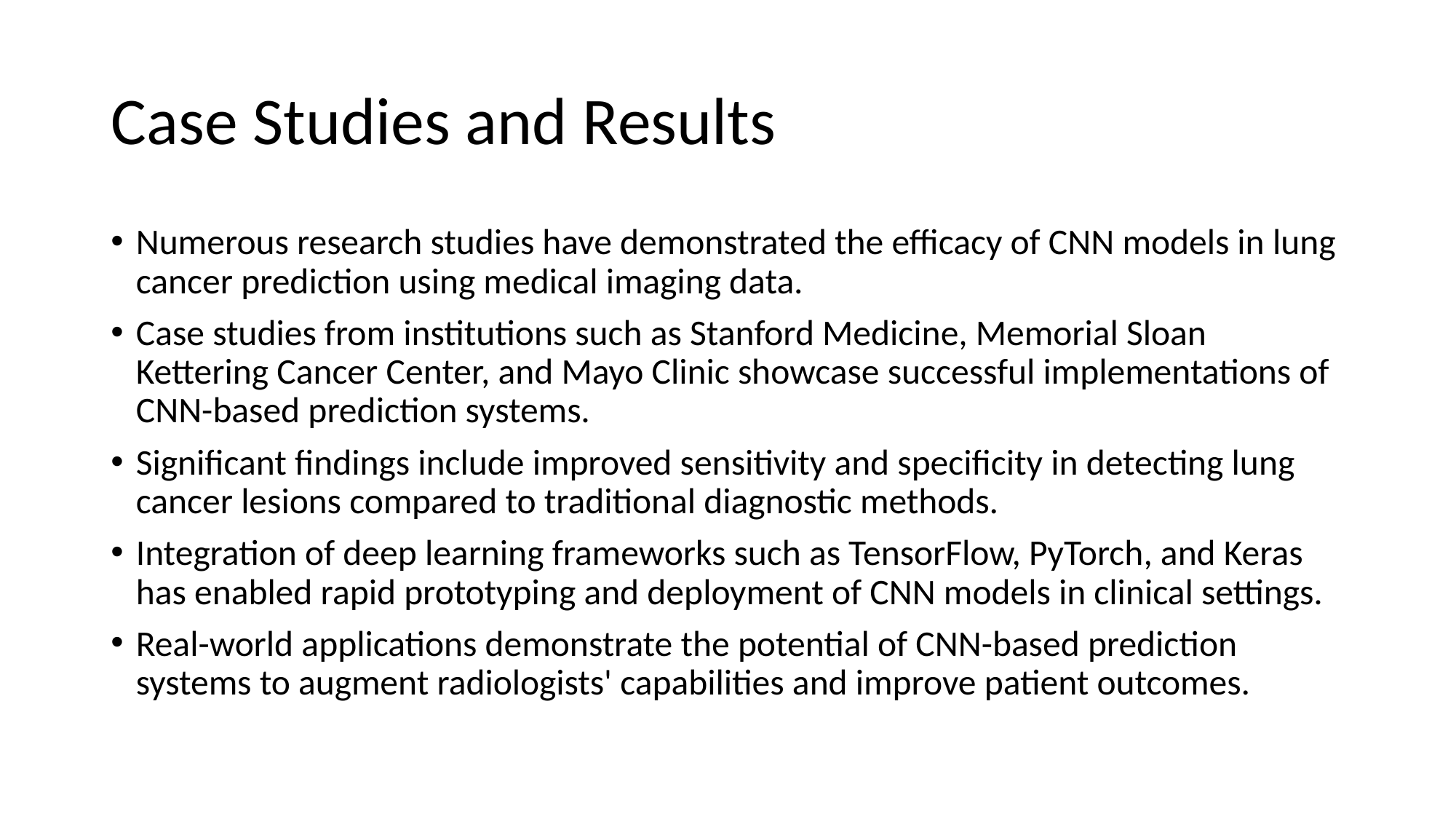

# Case Studies and Results
Numerous research studies have demonstrated the efficacy of CNN models in lung cancer prediction using medical imaging data.
Case studies from institutions such as Stanford Medicine, Memorial Sloan Kettering Cancer Center, and Mayo Clinic showcase successful implementations of CNN-based prediction systems.
Significant findings include improved sensitivity and specificity in detecting lung cancer lesions compared to traditional diagnostic methods.
Integration of deep learning frameworks such as TensorFlow, PyTorch, and Keras has enabled rapid prototyping and deployment of CNN models in clinical settings.
Real-world applications demonstrate the potential of CNN-based prediction systems to augment radiologists' capabilities and improve patient outcomes.